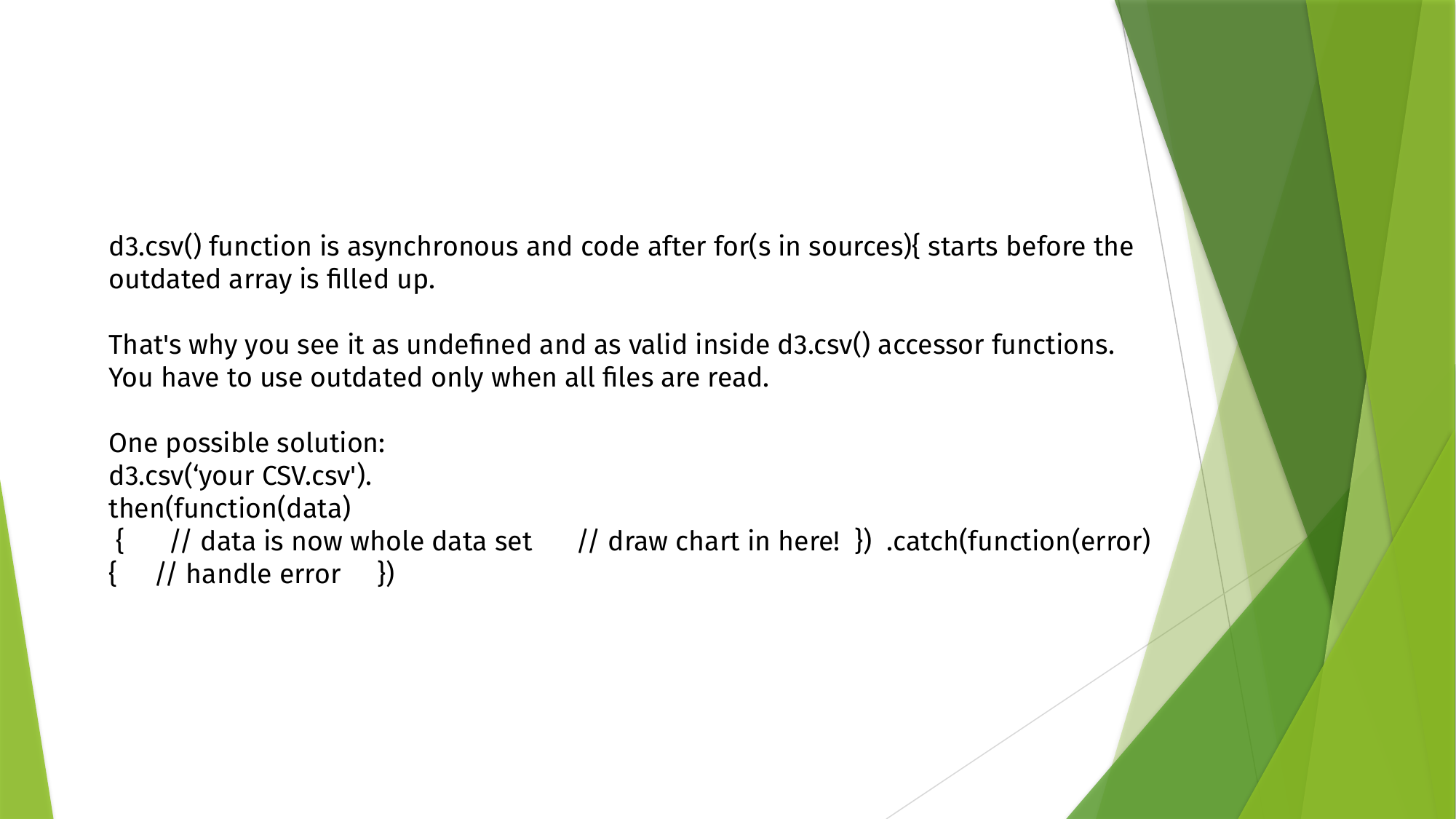

d3.csv() function is asynchronous and code after for(s in sources){ starts before the outdated array is filled up.

That's why you see it as undefined and as valid inside d3.csv() accessor functions.
You have to use outdated only when all files are read.

One possible solution:
d3.csv(‘your CSV.csv').
then(function(data)
 {      // data is now whole data set      // draw chart in here!  })  .catch(function(error){     // handle error     })